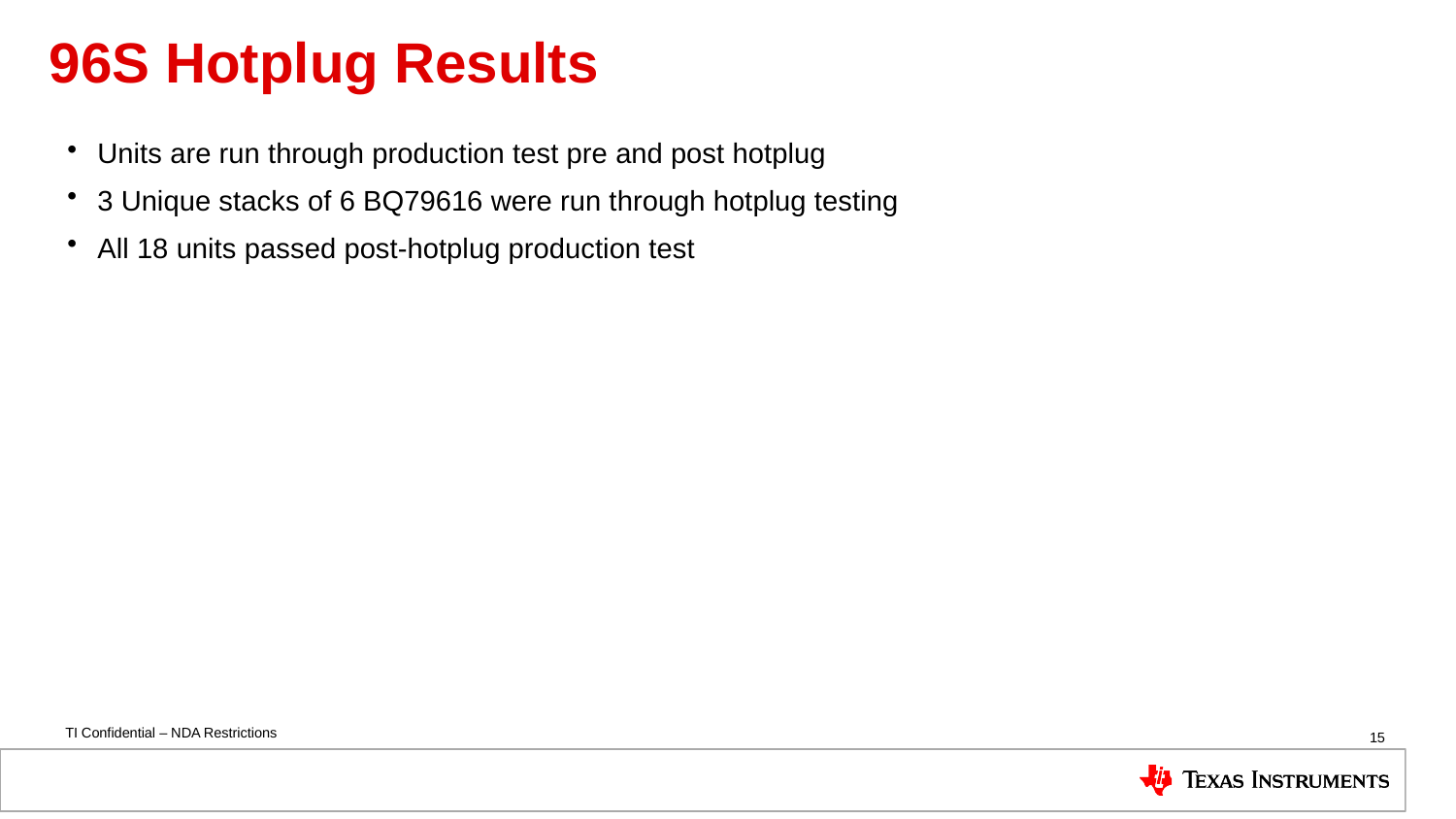

# 96S Hotplug Results
Units are run through production test pre and post hotplug
3 Unique stacks of 6 BQ79616 were run through hotplug testing
All 18 units passed post-hotplug production test
15